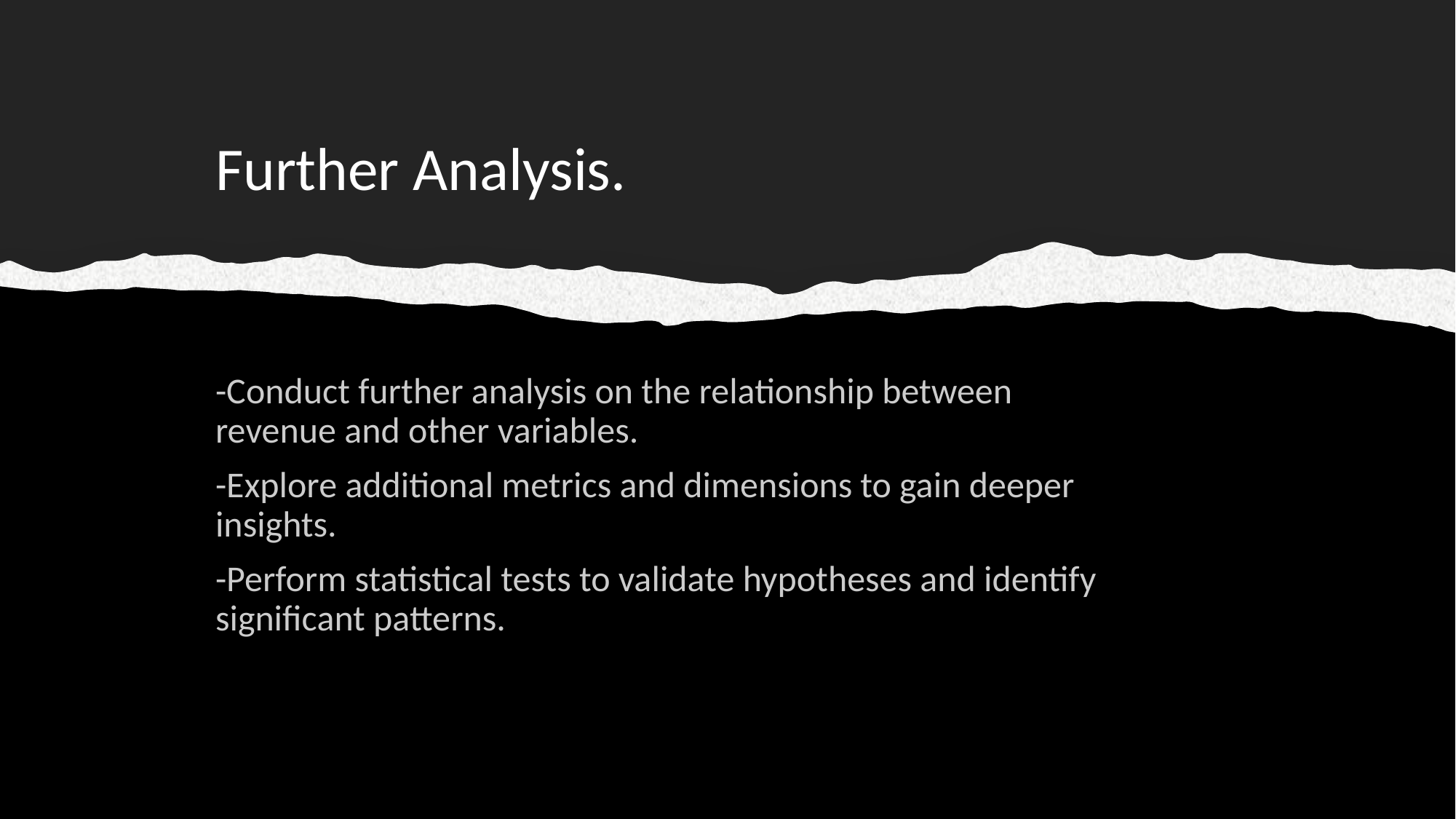

# Further Analysis.

-Conduct further analysis on the relationship between revenue and other variables.
-Explore additional metrics and dimensions to gain deeper insights.
-Perform statistical tests to validate hypotheses and identify significant patterns.